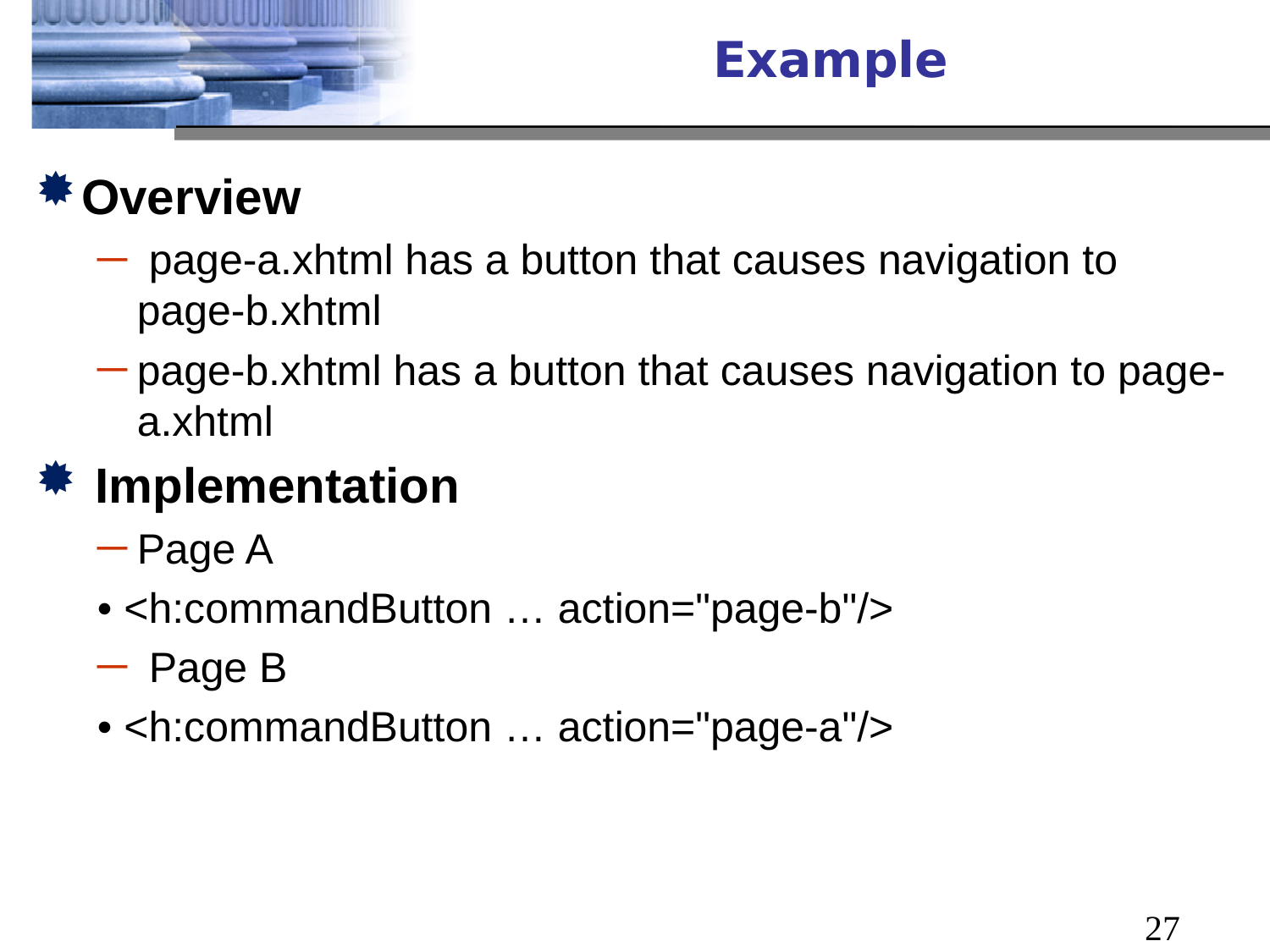

# Example
Overview
 page-a.xhtml has a button that causes navigation to page-b.xhtml
page-b.xhtml has a button that causes navigation to page-a.xhtml
 Implementation
Page A
• <h:commandButton … action="page-b"/>
 Page B
• <h:commandButton … action="page-a"/>